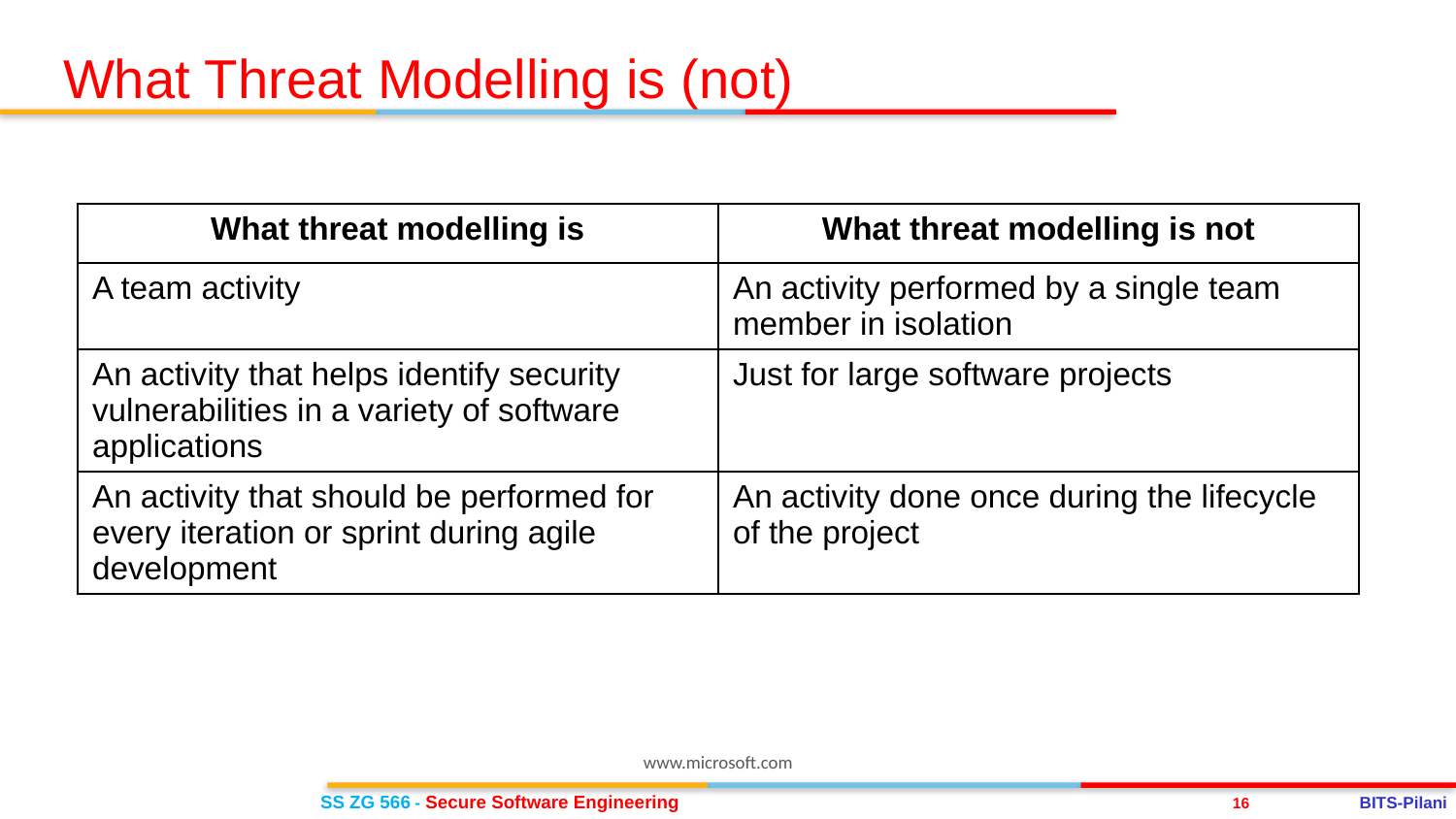

What Threat Modelling is (not)
| What threat modelling is | What threat modelling is not |
| --- | --- |
| A team activity | An activity performed by a single team member in isolation |
| An activity that helps identify security vulnerabilities in a variety of software applications | Just for large software projects |
| An activity that should be performed for every iteration or sprint during agile development | An activity done once during the lifecycle of the project |
www.microsoft.com